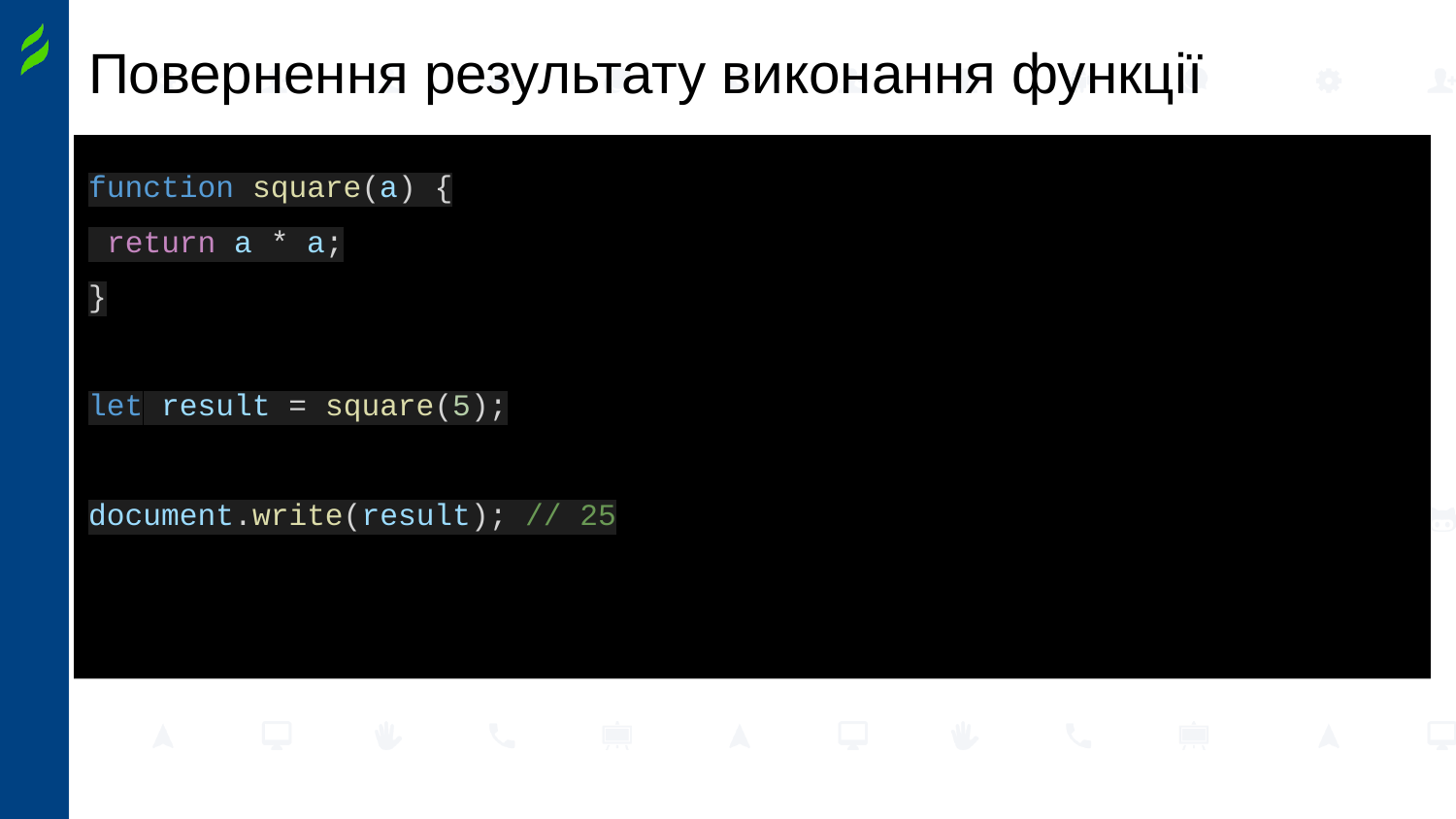

# Повернення результату виконання функції
function square(a) {
 return a * a;
}

let result = square(5);

document.write(result); // 25